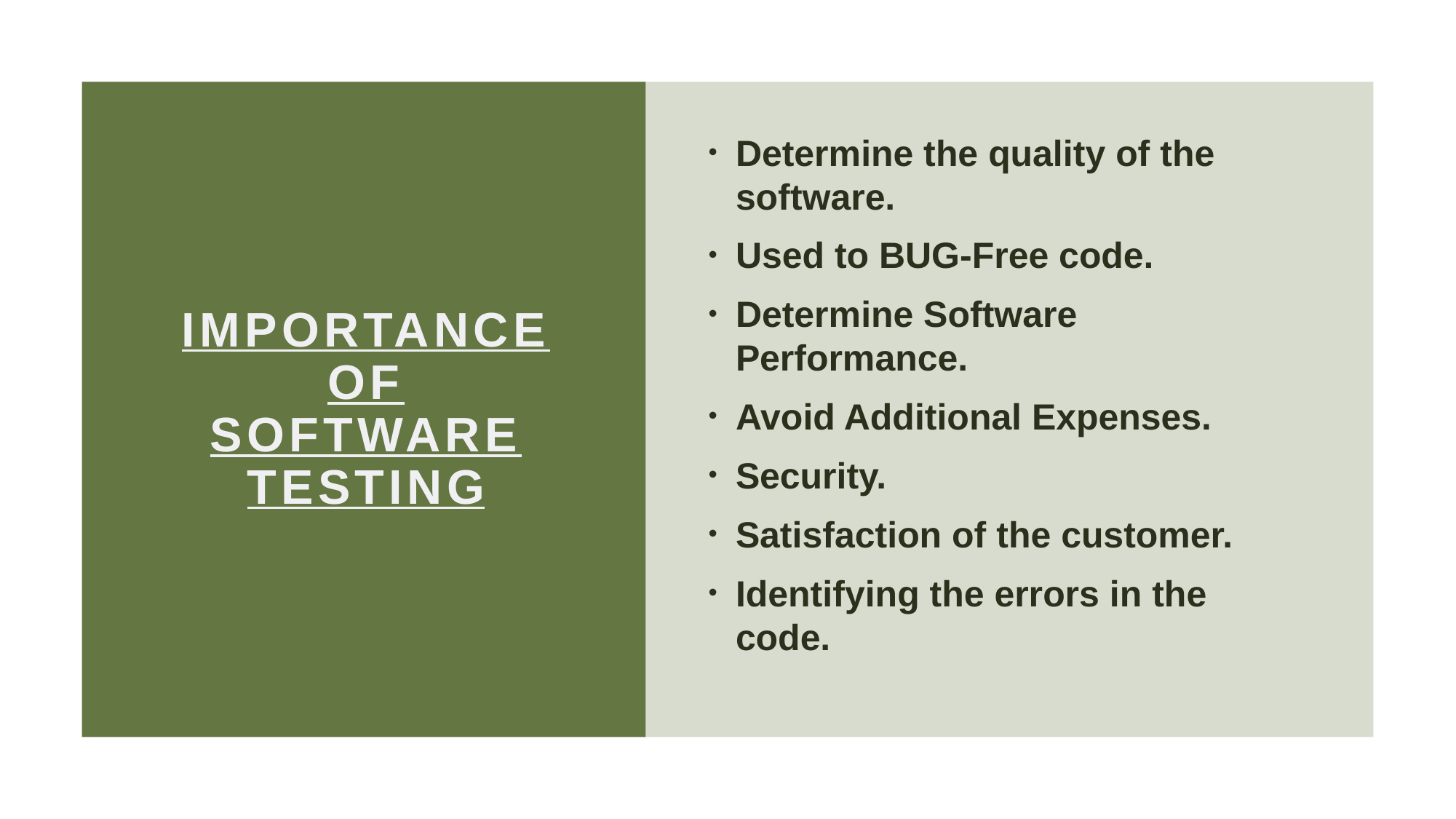

Determine the quality of the software.
Used to BUG-Free code.
Determine Software Performance.
Avoid Additional Expenses.
Security.
Satisfaction of the customer.
Identifying the errors in the code.

# Importance of software testing